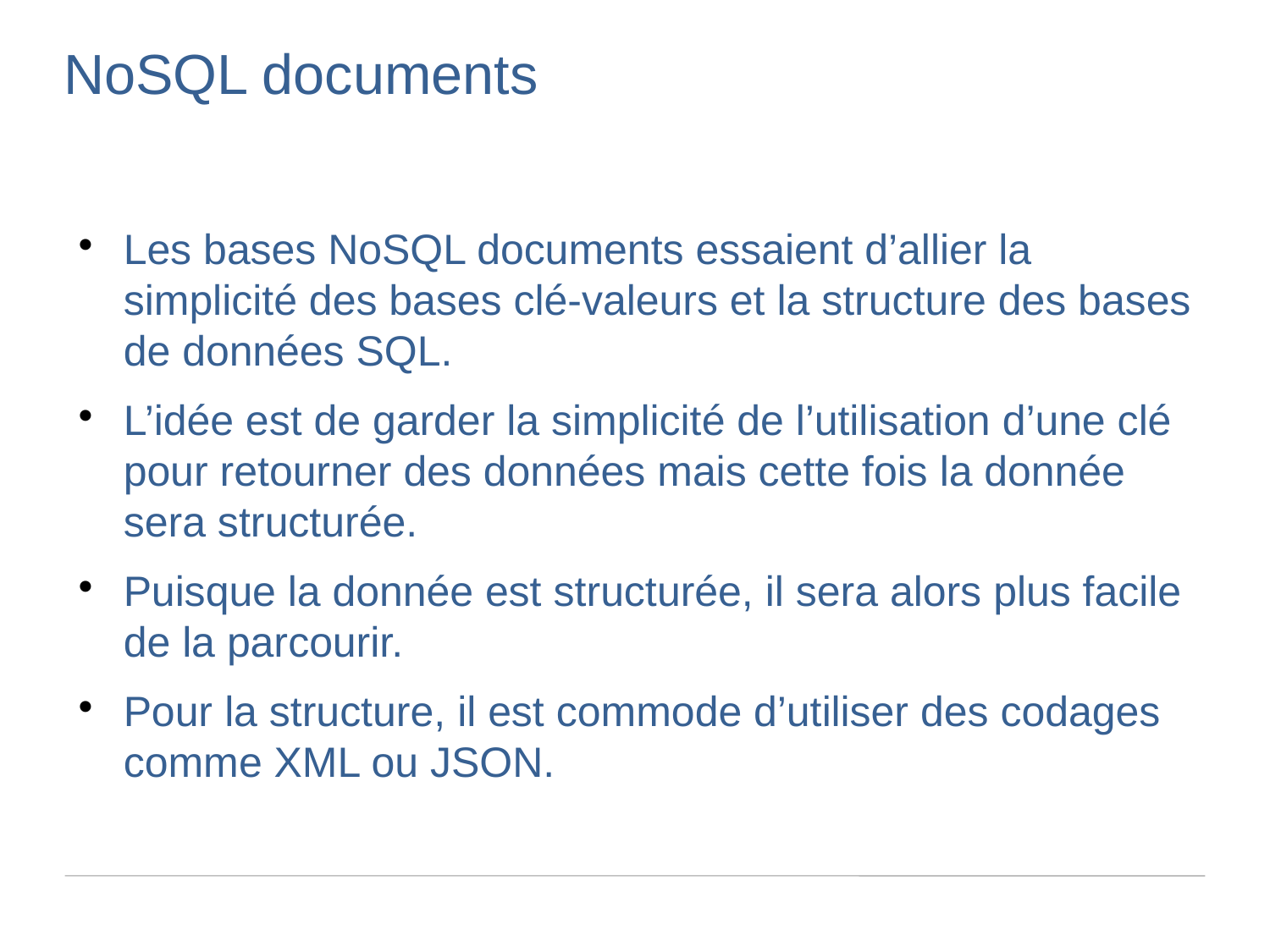

NoSQL documents
Les bases NoSQL documents essaient d’allier la simplicité des bases clé-valeurs et la structure des bases de données SQL.
L’idée est de garder la simplicité de l’utilisation d’une clé pour retourner des données mais cette fois la donnée sera structurée.
Puisque la donnée est structurée, il sera alors plus facile de la parcourir.
Pour la structure, il est commode d’utiliser des codages comme XML ou JSON.